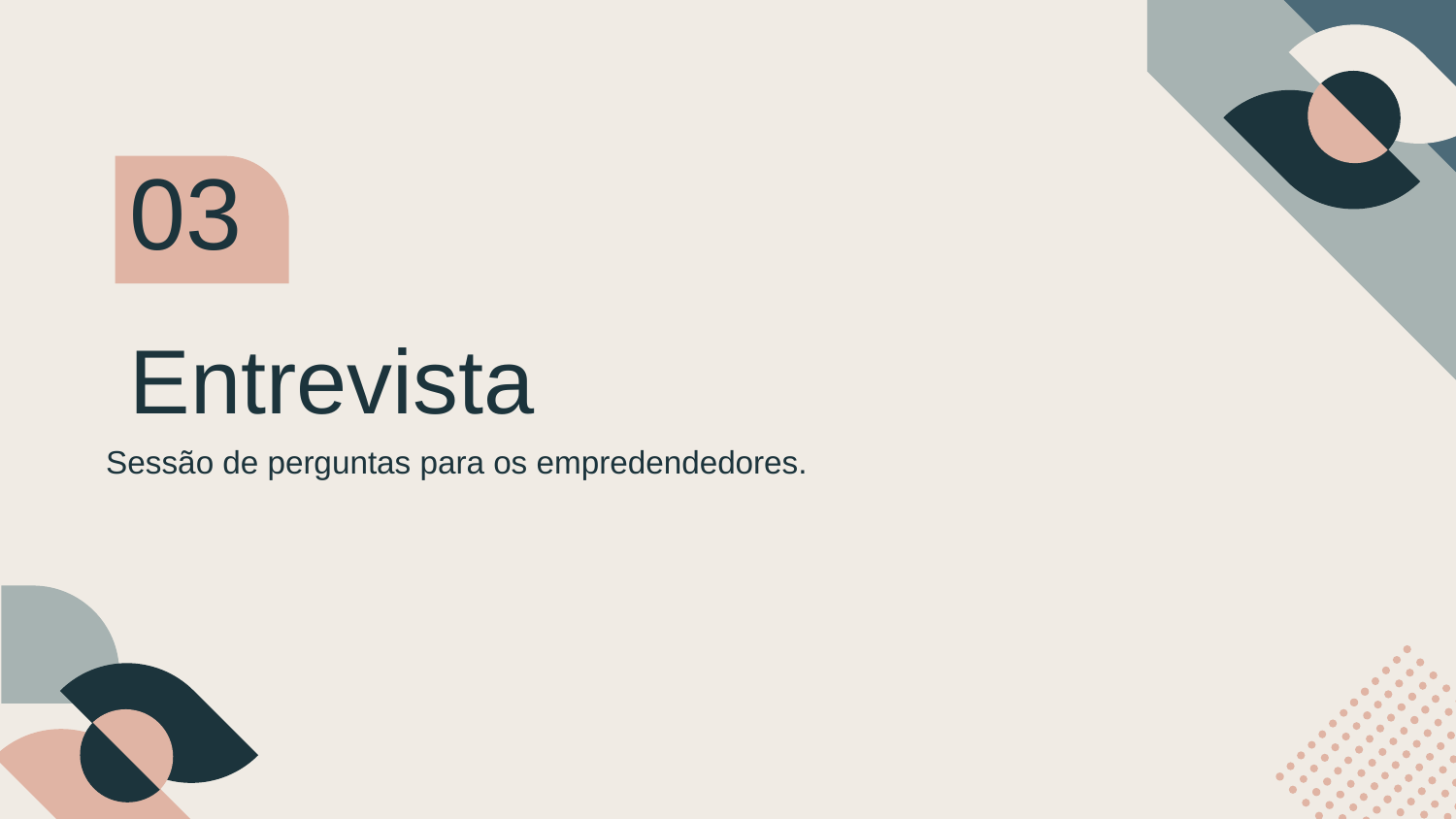

03

# Entrevista
Sessão de perguntas para os empredendedores.